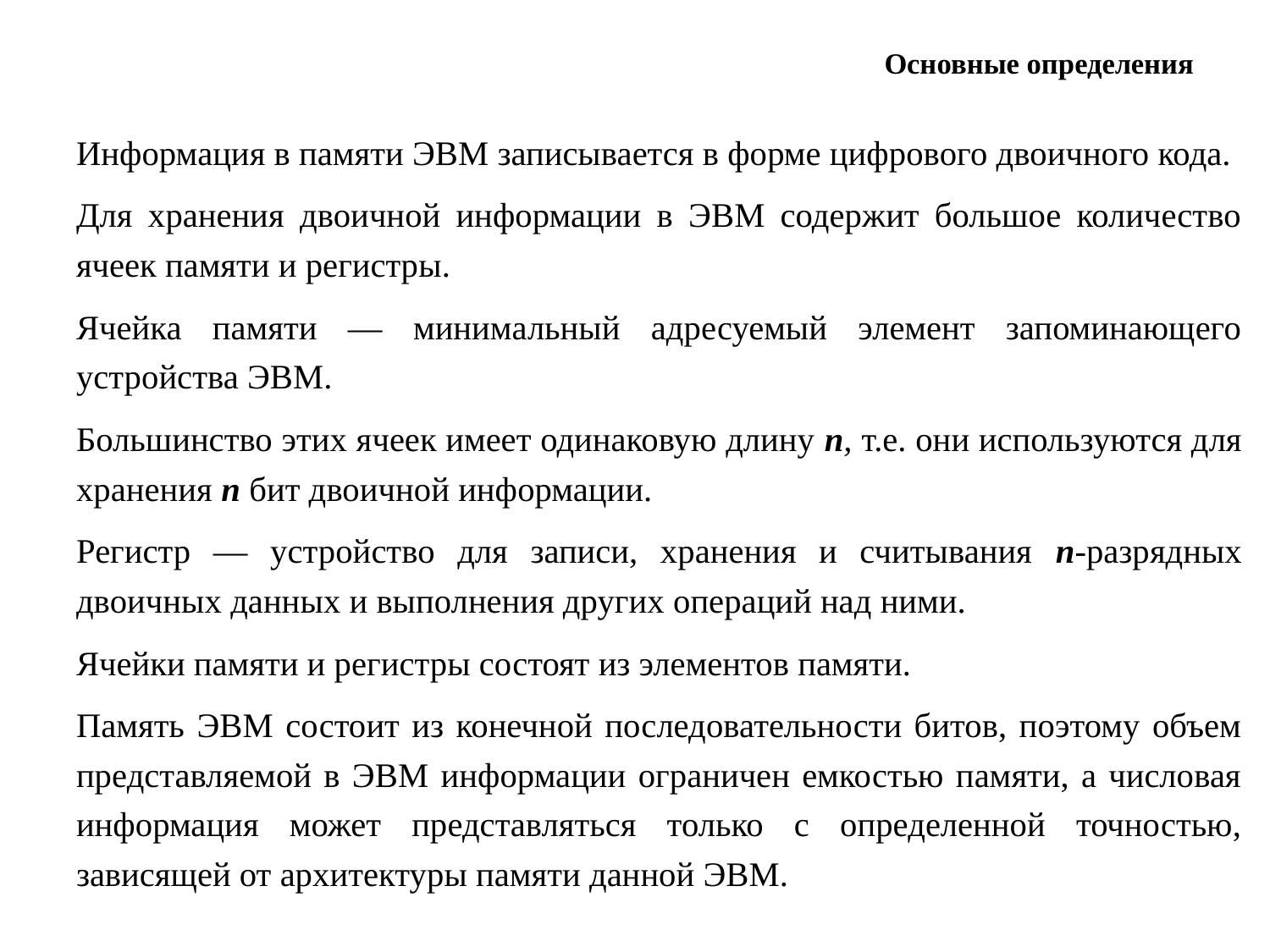

# Основные определения
Информация в памяти ЭВМ записывается в форме цифрового двоичного кода.
Для хранения двоичной информации в ЭВМ содержит большое количество ячеек памяти и регистры.
Ячейка памяти — минимальный адресуемый элемент запоминающего устройства ЭВМ.
Большинство этих ячеек имеет одинаковую длину n, т.е. они используются для хранения n бит двоичной информации.
Регистр — устройство для записи, хранения и считывания n-разрядных двоичных данных и выполнения других операций над ними.
Ячейки памяти и регистры состоят из элементов памяти.
Память ЭВМ состоит из конечной последовательности битов, поэтому объем представляемой в ЭВМ информации ограничен емкостью памяти, а числовая информация может представляться только с определенной точностью, зависящей от архитектуры памяти данной ЭВМ.